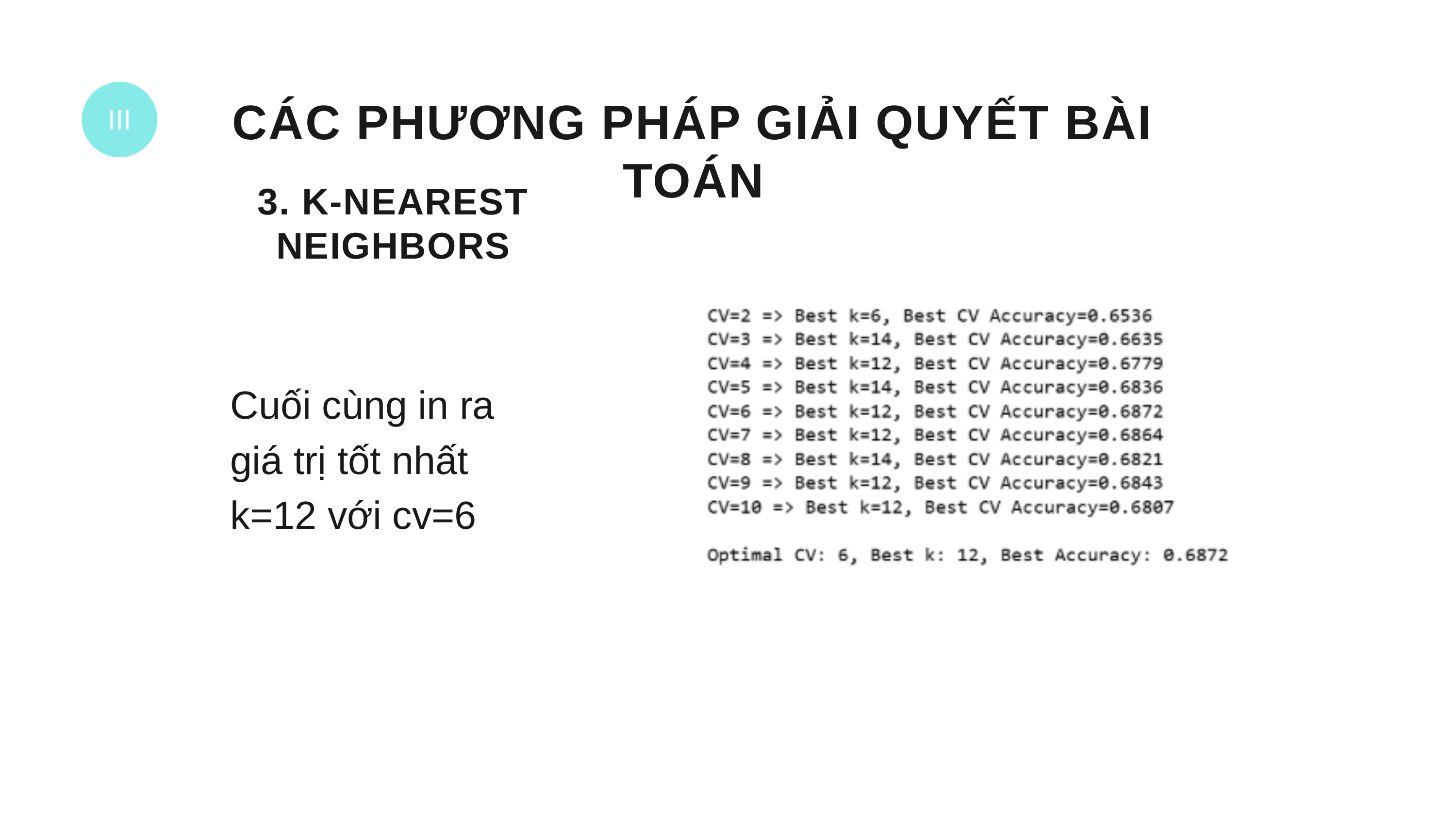

III
CÁC PHƯƠNG PHÁP GIẢI QUYẾT BÀI TOÁN
3. K-NEAREST NEIGHBORS

Cuối cùng in ra giá trị tốt nhất k=12 với cv=6